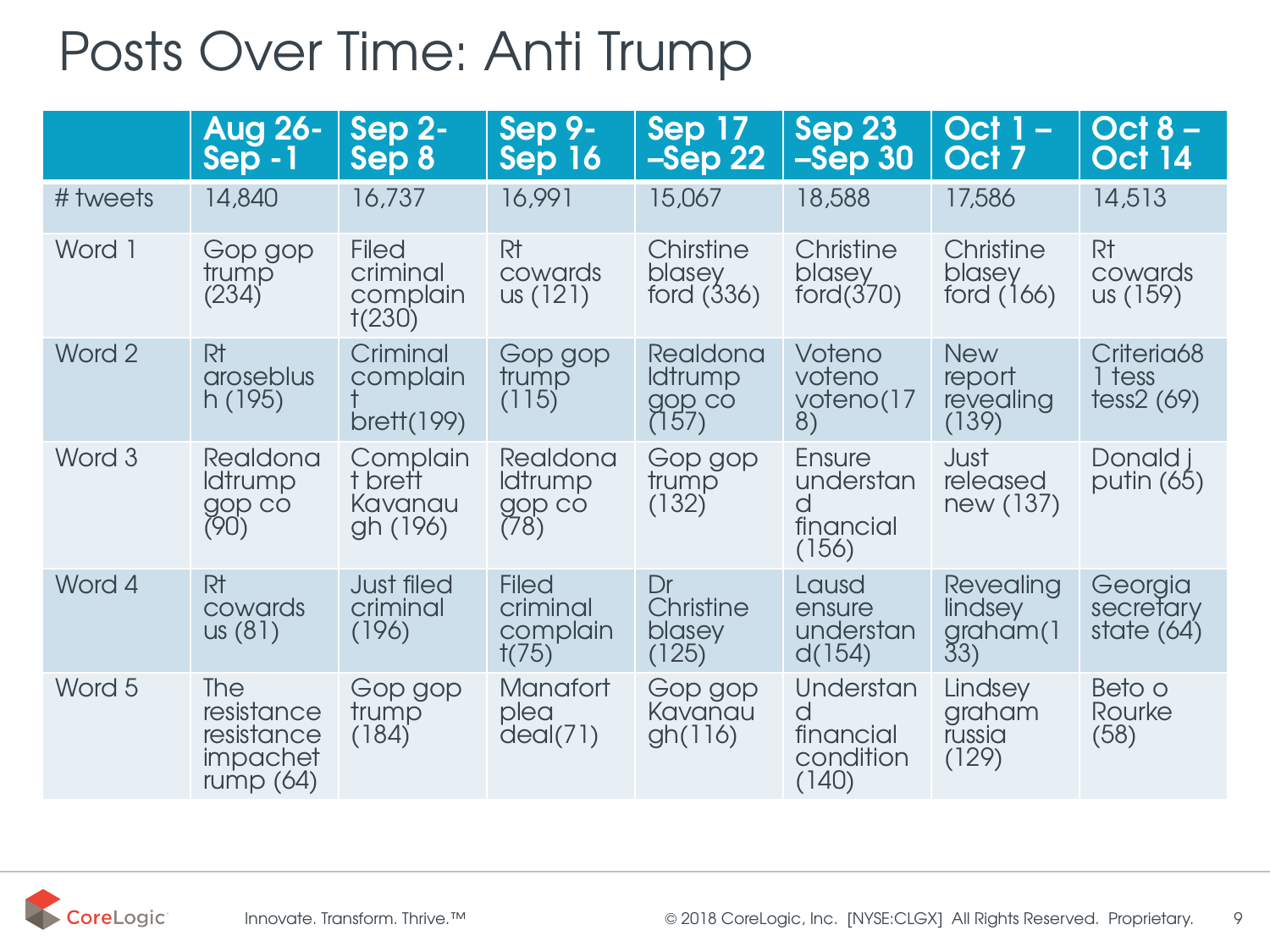

# Posts Over Time: Anti Trump
|  | Aug 26- Sep -1 | Sep 2- Sep 8 | Sep 9- Sep 16 | Sep 17 –Sep 22 | Sep 23 –Sep 30 | Oct 1 –Oct 7 | Oct 8 – Oct 14 |
| --- | --- | --- | --- | --- | --- | --- | --- |
| # tweets | 14,840 | 16,737 | 16,991 | 15,067 | 18,588 | 17,586 | 14,513 |
| Word 1 | Gop gop trump (234) | Filed criminal complaint(230) | Rt cowards us (121) | Chirstine blasey ford (336) | Christine blasey ford(370) | Christine blasey ford (166) | Rt cowards us (159) |
| Word 2 | Rt aroseblush (195) | Criminal complaint brett(199) | Gop gop trump (115) | Realdonaldtrump gop co (157) | Voteno voteno voteno(178) | New report revealing (139) | Criteria681 tess tess2 (69) |
| Word 3 | Realdonaldtrump gop co (90) | Complaint brett Kavanaugh (196) | Realdonaldtrump gop co (78) | Gop gop trump (132) | Ensure understand financial (156) | Just released new (137) | Donald j putin (65) |
| Word 4 | Rt cowards us (81) | Just filed criminal (196) | Filed criminal complaint(75) | Dr Christine blasey (125) | Lausd ensure understand(154) | Revealing lindsey graham(133) | Georgia secretary state (64) |
| Word 5 | The resistance resistance impachetrump (64) | Gop gop trump (184) | Manafort plea deal(71) | Gop gop Kavanaugh(116) | Understand financial condition (140) | Lindsey graham russia (129) | Beto o Rourke (58) |
9